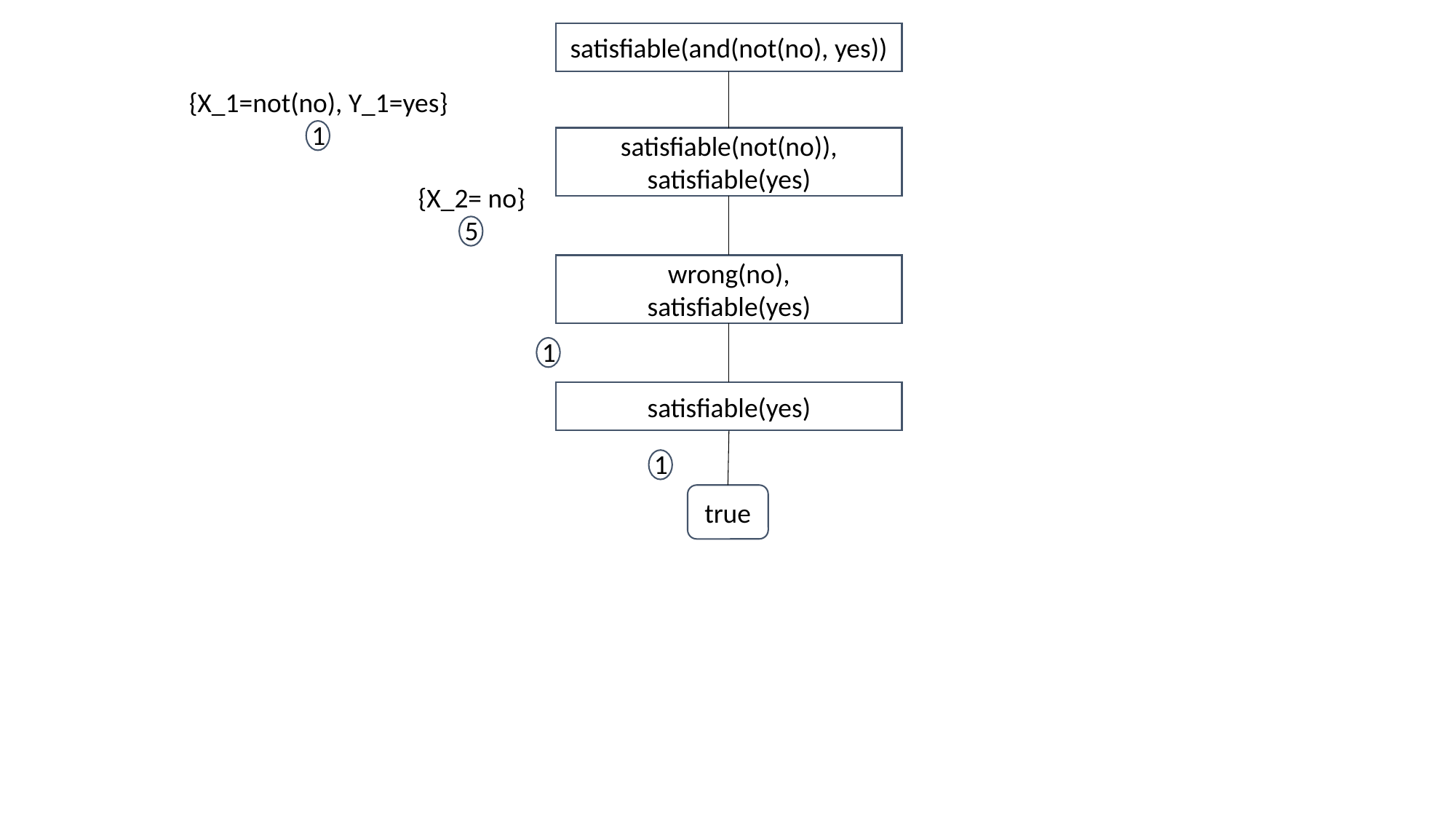

satisfiable(and(not(no), yes))
{X_1=not(no), Y_1=yes}
1

satisfiable(not(no)),
satisfiable(yes)
{X_2= no}
5

wrong(no),
satisfiable(yes)
1

satisfiable(yes)
1

true